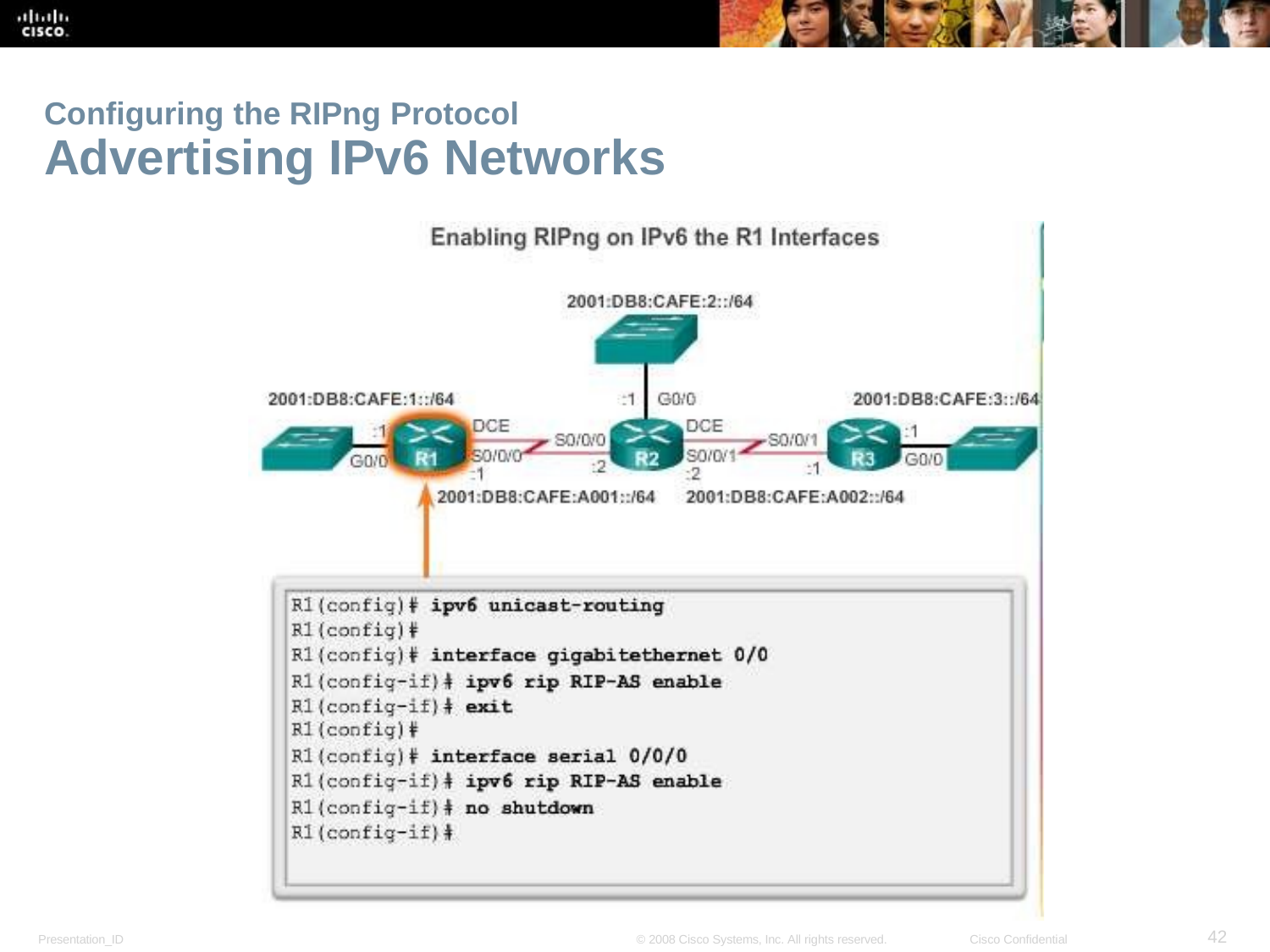

Configuring the RIPng Protocol
Advertising IPv6 Networks

42
Presentation_ID
© 2008 Cisco Systems, Inc. All rights reserved.
Cisco Confidential